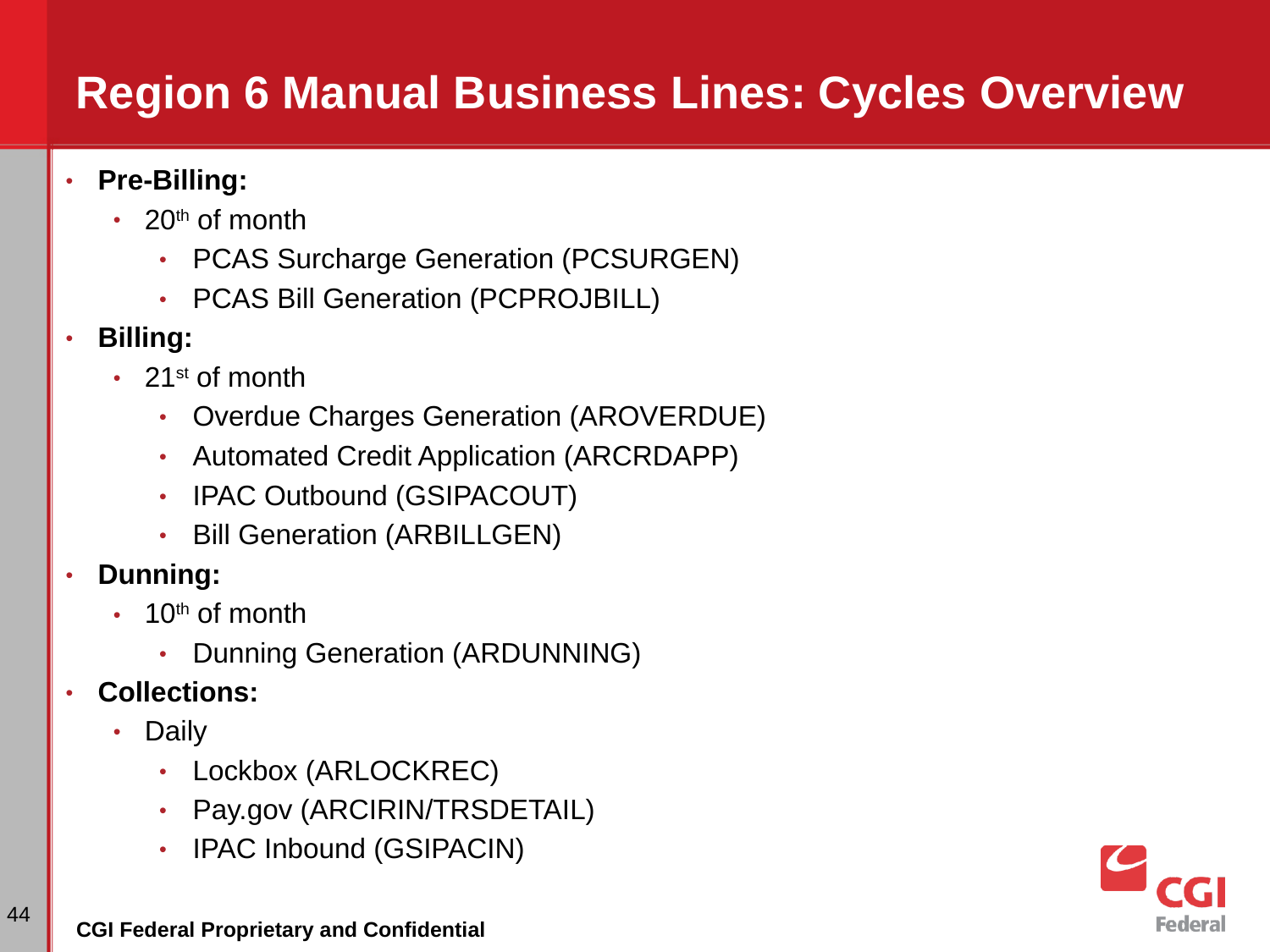

# Region 6 Manual Business Lines: Cycles Overview
Pre-Billing:
20th of month
PCAS Surcharge Generation (PCSURGEN)
PCAS Bill Generation (PCPROJBILL)
Billing:
21st of month
Overdue Charges Generation (AROVERDUE)
Automated Credit Application (ARCRDAPP)
IPAC Outbound (GSIPACOUT)
Bill Generation (ARBILLGEN)
Dunning:
10th of month
Dunning Generation (ARDUNNING)
Collections:
Daily
Lockbox (ARLOCKREC)
Pay.gov (ARCIRIN/TRSDETAIL)
IPAC Inbound (GSIPACIN)

44
CGI Federal Proprietary and Confidential